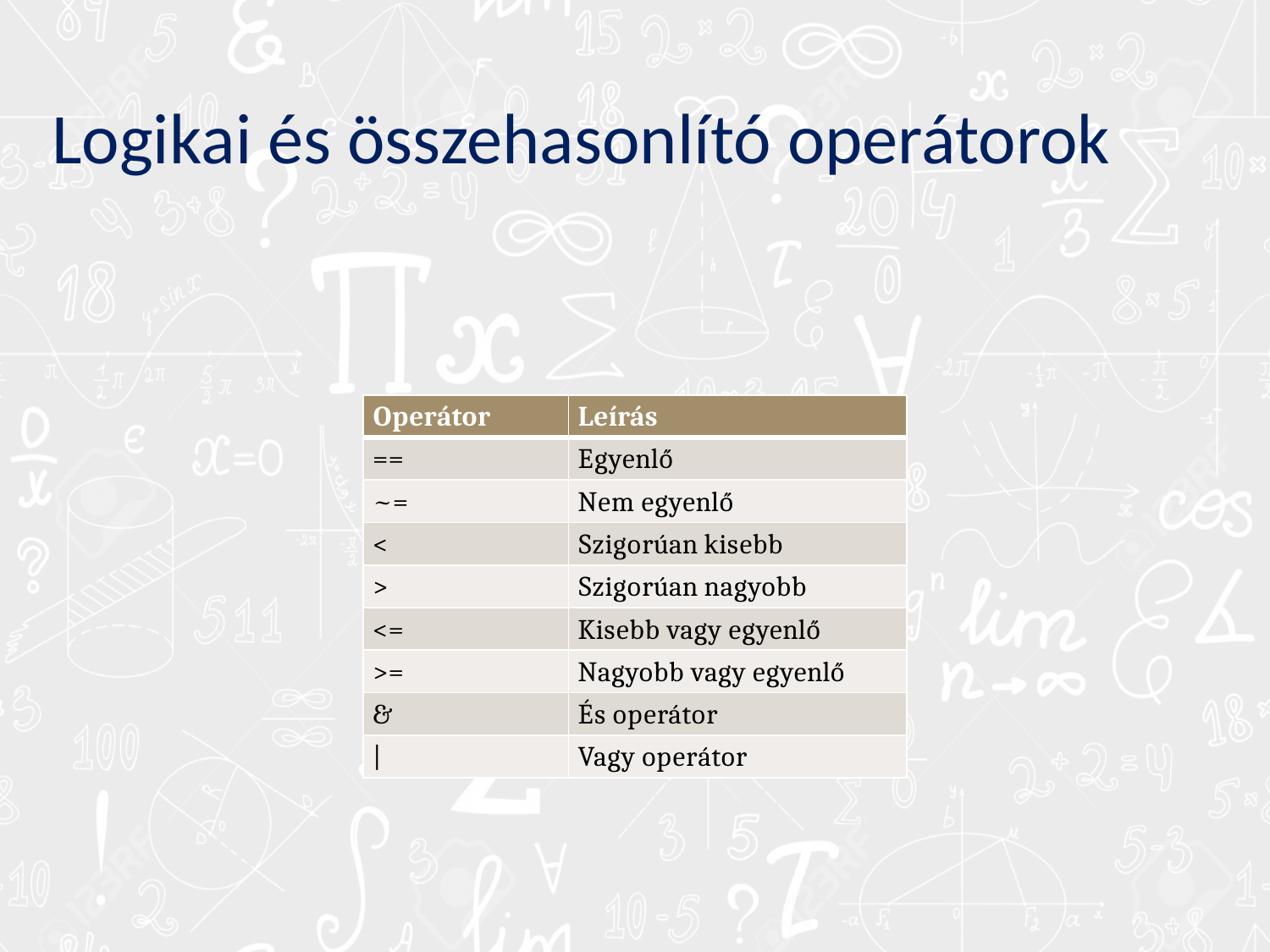

# Logikai és összehasonlító operátorok
| Operátor | Leírás |
| --- | --- |
| == | Egyenlő |
| ~= | Nem egyenlő |
| < | Szigorúan kisebb |
| > | Szigorúan nagyobb |
| <= | Kisebb vagy egyenlő |
| >= | Nagyobb vagy egyenlő |
| & | És operátor |
| | | Vagy operátor |